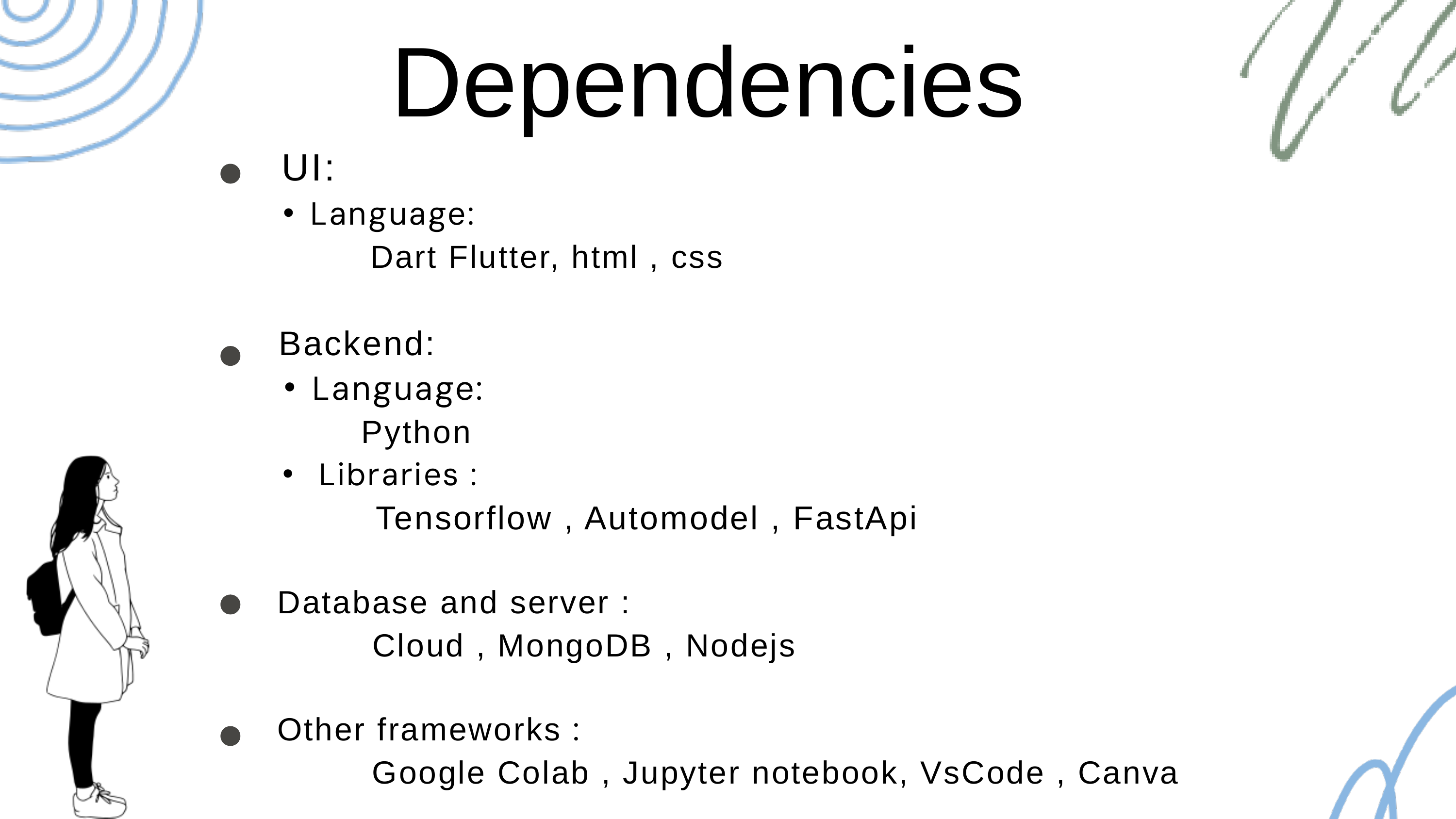

Dependencies
  UI:
Language:
           Dart Flutter, html , css

  Backend:
Language:
          Python
 Libraries :
           Tensorflow , Automodel , FastApi

  Database and server :
           Cloud , MongoDB , Nodejs

  Other frameworks :
           Google Colab , Jupyter notebook, VsCode , Canva